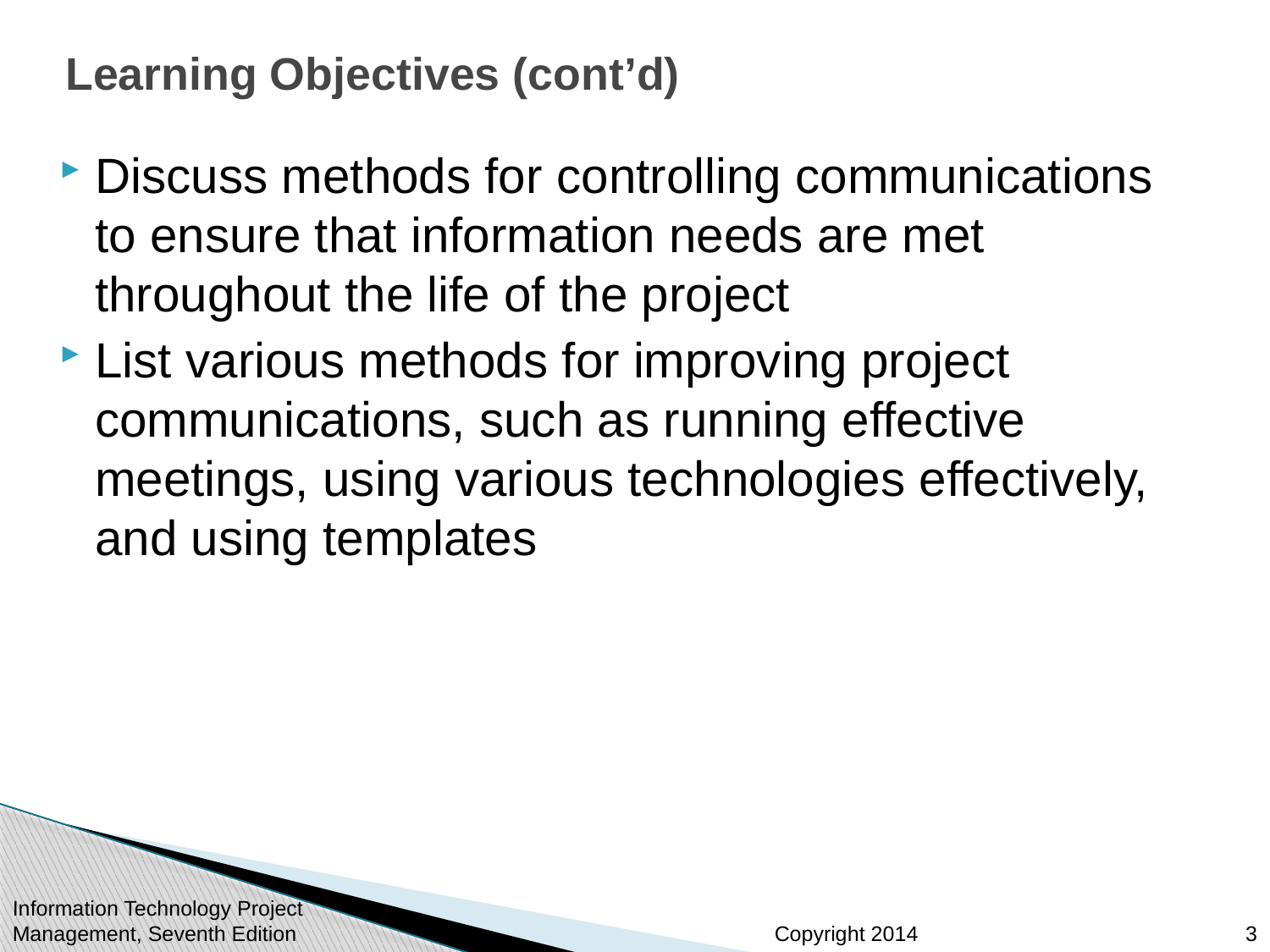

# Learning Objectives (cont’d)
Discuss methods for controlling communications to ensure that information needs are met throughout the life of the project
List various methods for improving project communications, such as running effective meetings, using various technologies effectively, and using templates
Information Technology Project Management, Seventh Edition
3